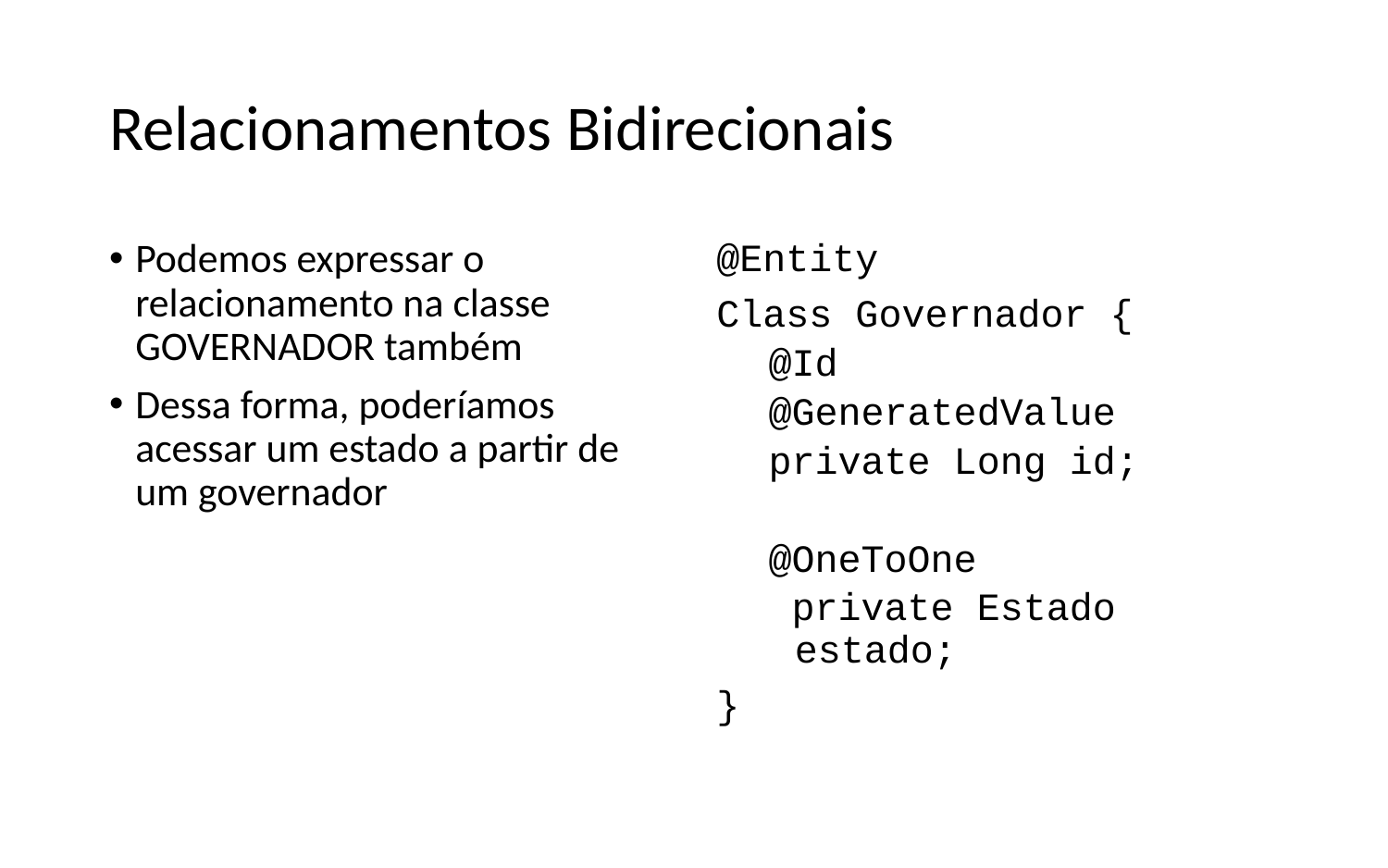

# Relacionamentos Bidirecionais
Podemos expressar o relacionamento na classe GOVERNADOR também
Dessa forma, poderíamos acessar um estado a partir de um governador
@Entity
Class Governador {
@Id
@GeneratedValue
private Long id;

@OneToOne
 private Estado estado;
}